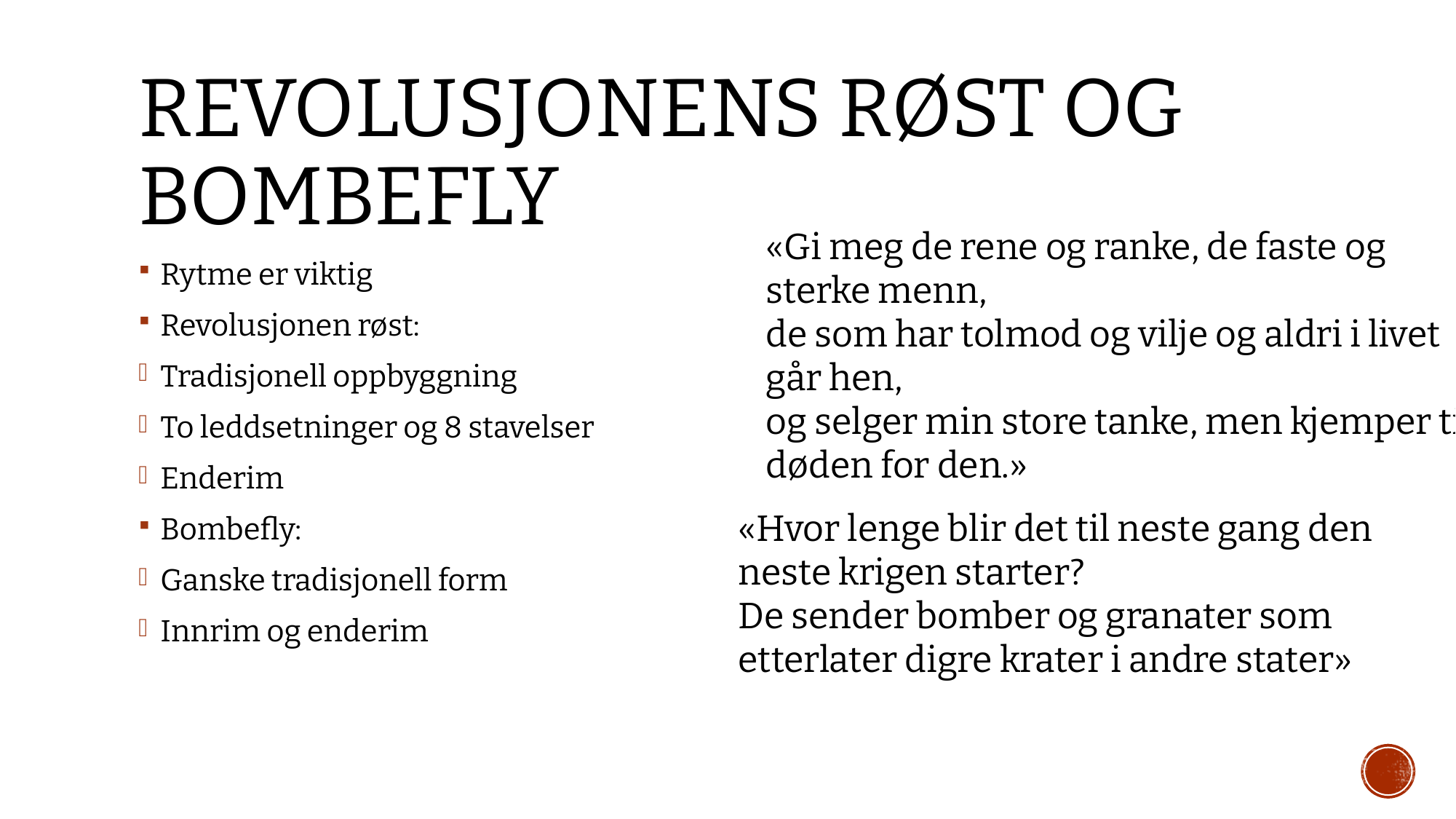

# Revolusjonens røst og Bombefly
«Gi meg de rene og ranke, de faste og sterke menn,
de som har tolmod og vilje og aldri i livet går hen,
og selger min store tanke, men kjemper til døden for den.»
Rytme er viktig
Revolusjonen røst:
Tradisjonell oppbyggning
To leddsetninger og 8 stavelser
Enderim
Bombefly:
Ganske tradisjonell form
Innrim og enderim

«Hvor lenge blir det til neste gang den neste krigen starter?
De sender bomber og granater som etterlater digre krater i andre stater»